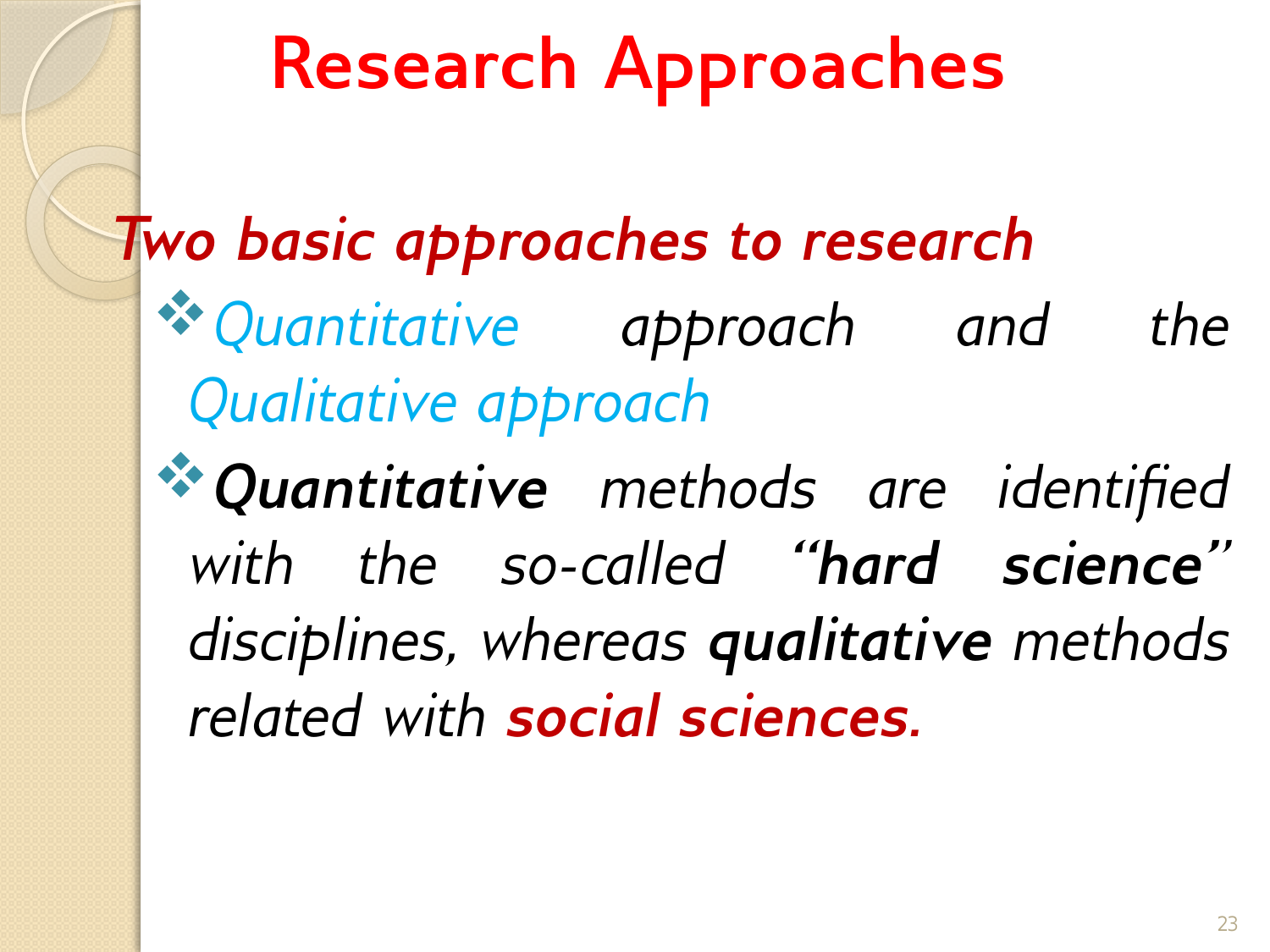

# Research Approaches
Two basic approaches to research
Quantitative approach and the Qualitative approach
Quantitative methods are identified with the so-called ‘‘hard science’’ disciplines, whereas qualitative methods related with social sciences.

23